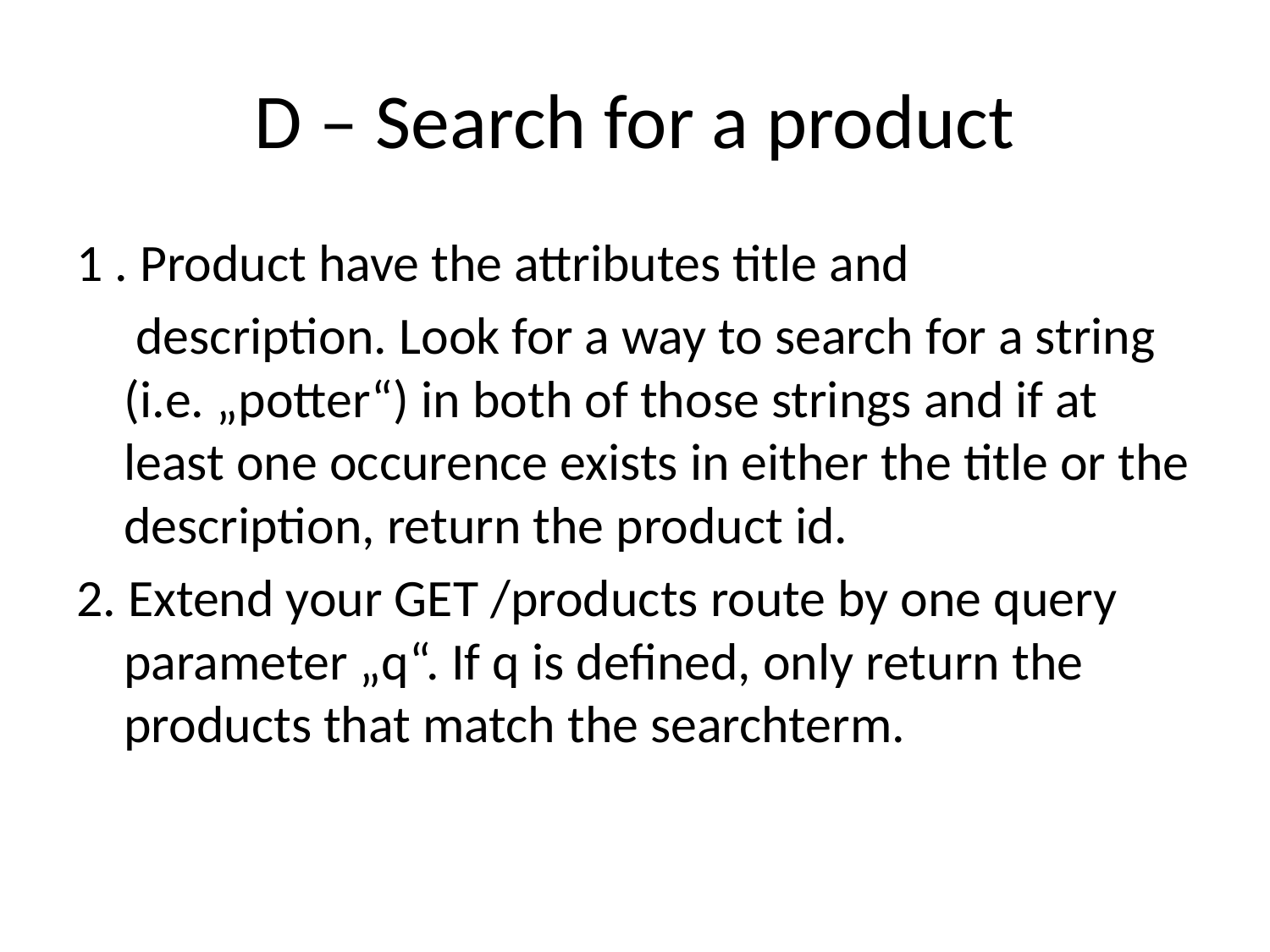

# D – Search for a product
1 . Product have the attributes title and
	 description. Look for a way to search for a string (i.e. „potter“) in both of those strings and if at least one occurence exists in either the title or the description, return the product id.
2. Extend your GET /products route by one query parameter „q“. If q is defined, only return the products that match the searchterm.